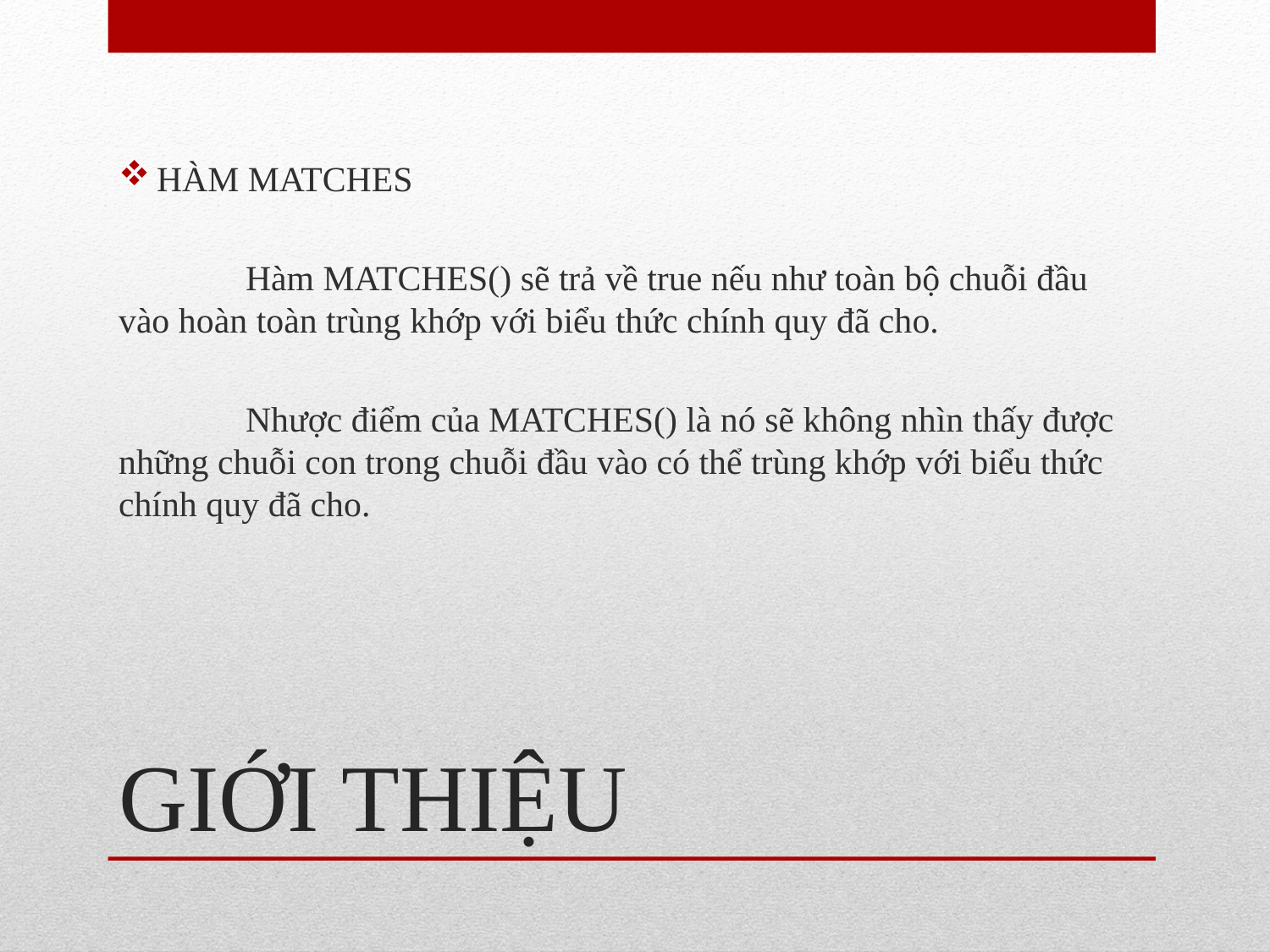

HÀM MATCHES

	Hàm MATCHES() sẽ trả về true nếu như toàn bộ chuỗi đầu vào hoàn toàn trùng khớp với biểu thức chính quy đã cho.

	Nhược điểm của MATCHES() là nó sẽ không nhìn thấy được những chuỗi con trong chuỗi đầu vào có thể trùng khớp với biểu thức chính quy đã cho.

# GIỚI THIỆU